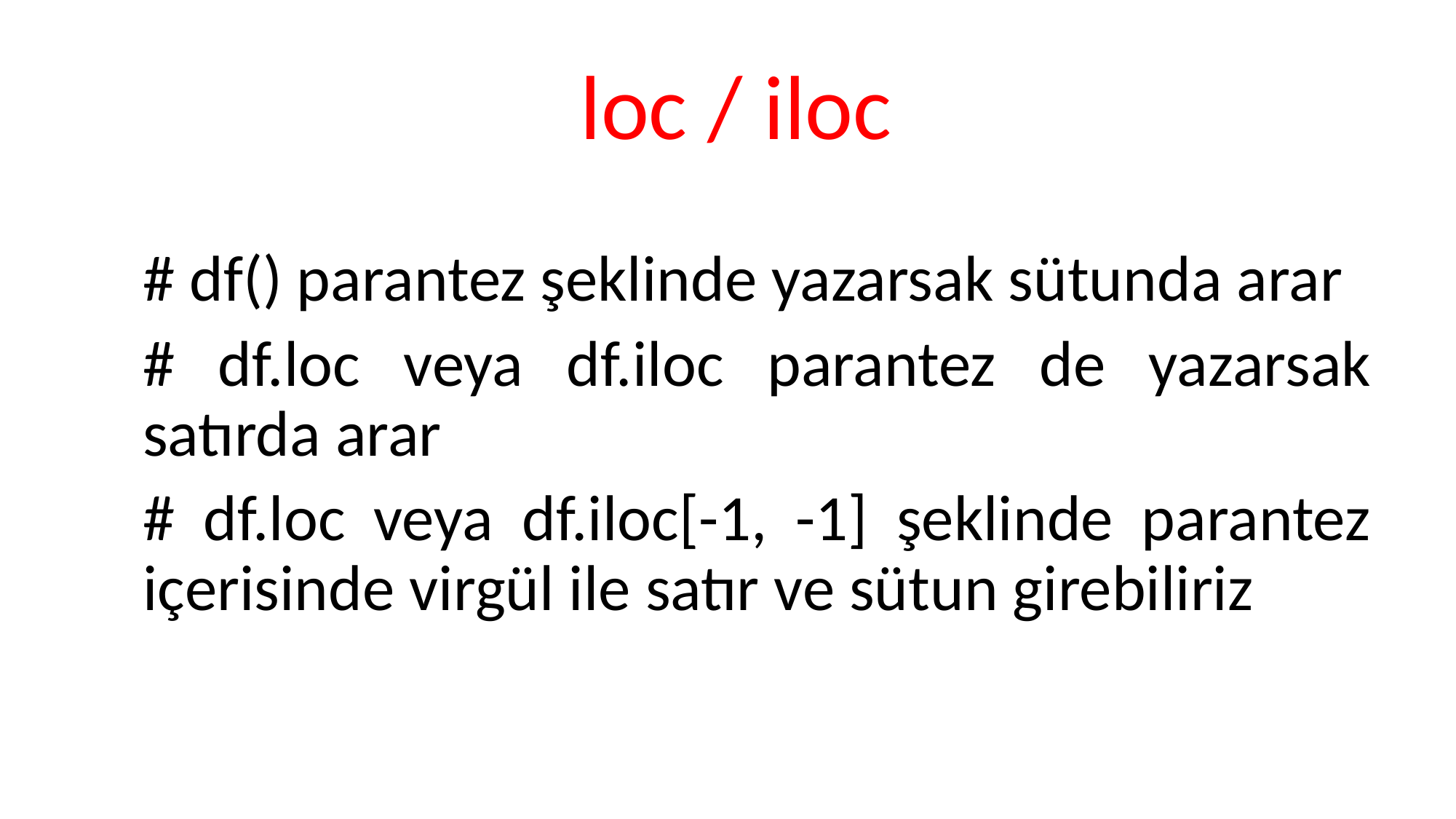

# loc / iloc
# df() parantez şeklinde yazarsak sütunda arar
# df.loc veya df.iloc parantez de yazarsak satırda arar
# df.loc veya df.iloc[-1, -1] şeklinde parantez içerisinde virgül ile satır ve sütun girebiliriz